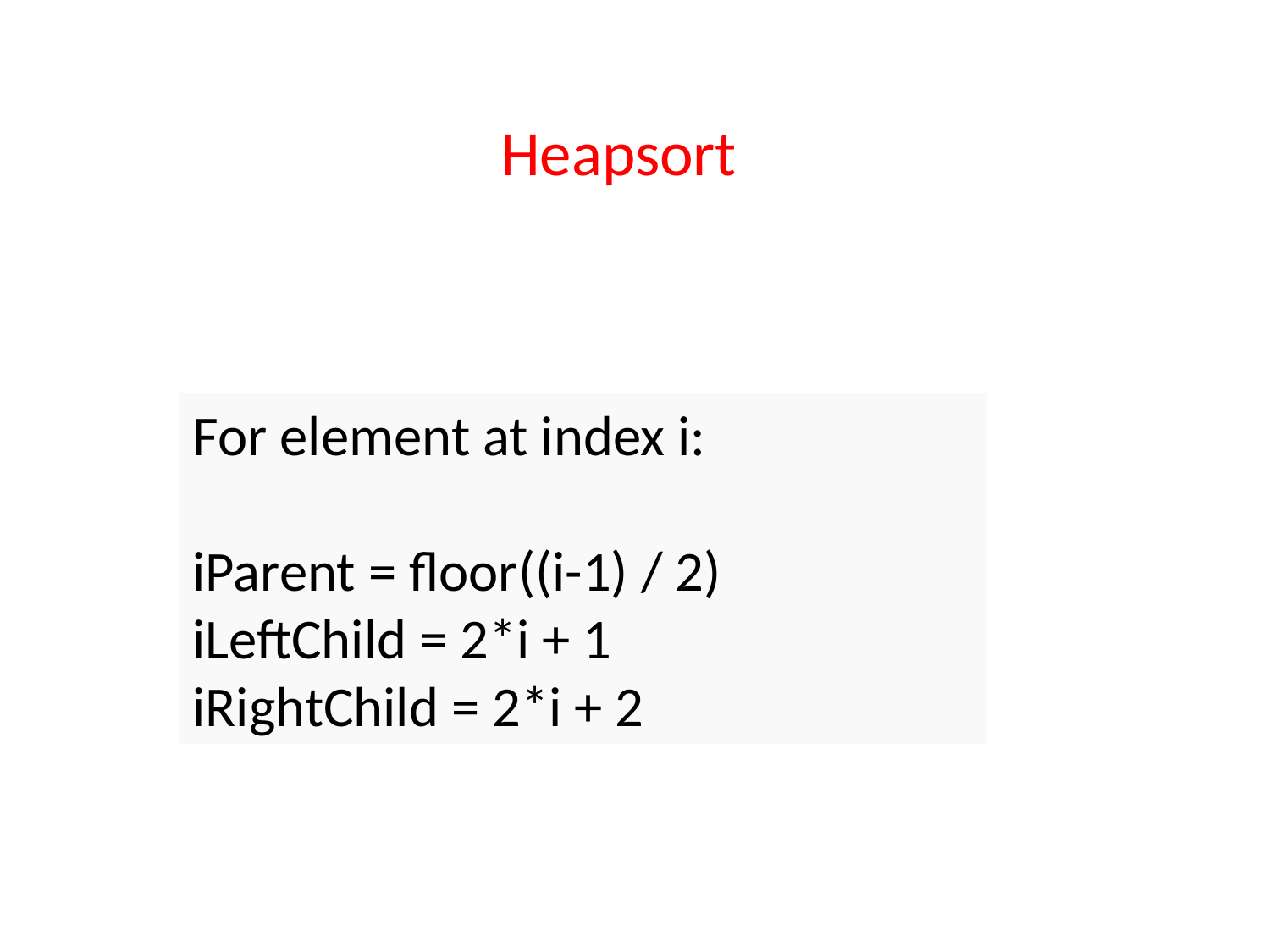

Heapsort
For element at index i:

iParent = floor((i-1) / 2)
iLeftChild = 2*i + 1
iRightChild = 2*i + 2